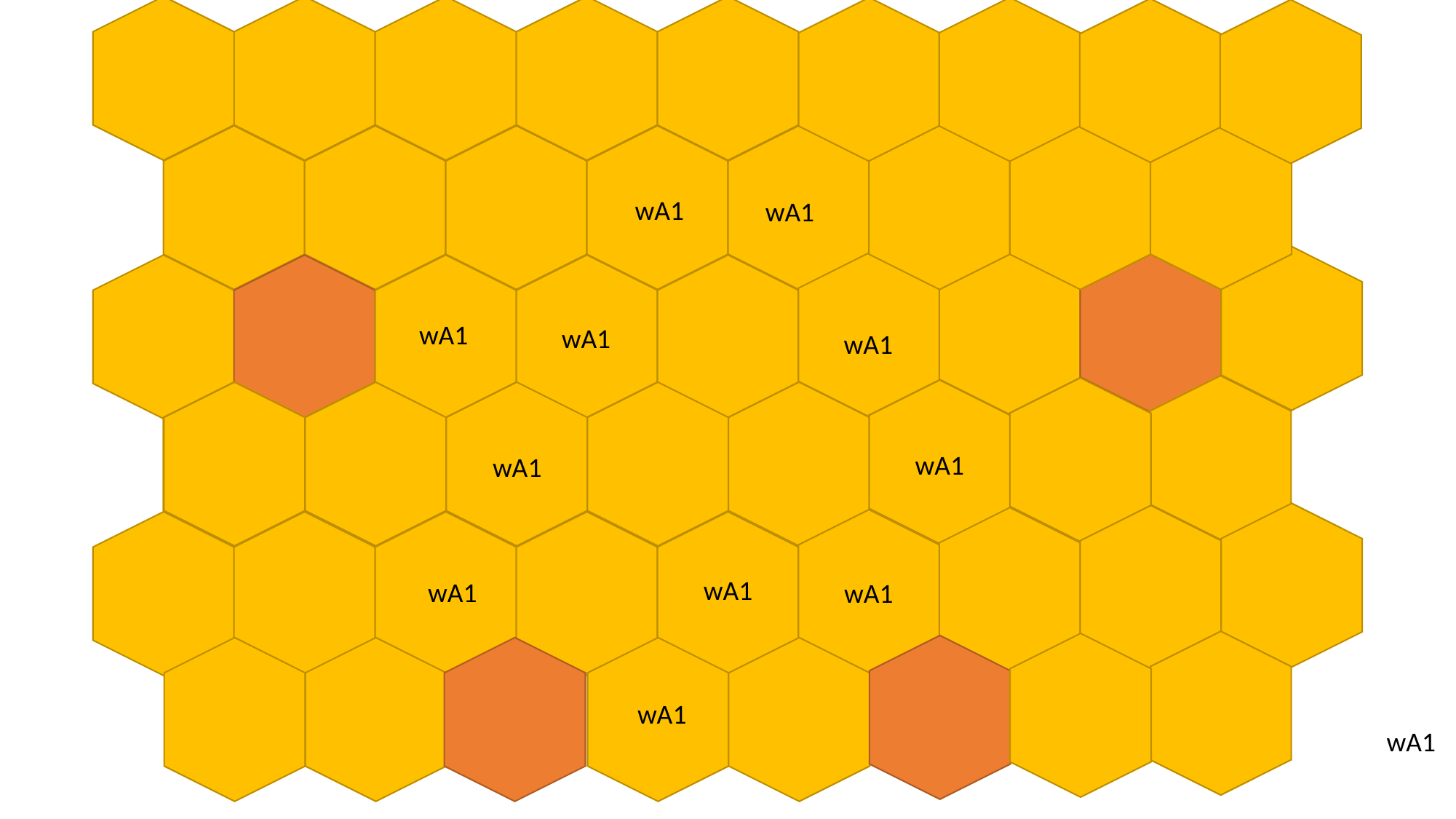

wA1
wA1
wA1
wA1
wA1
wA1
wA1

wA1
wA1
wA1

wA1
wA1